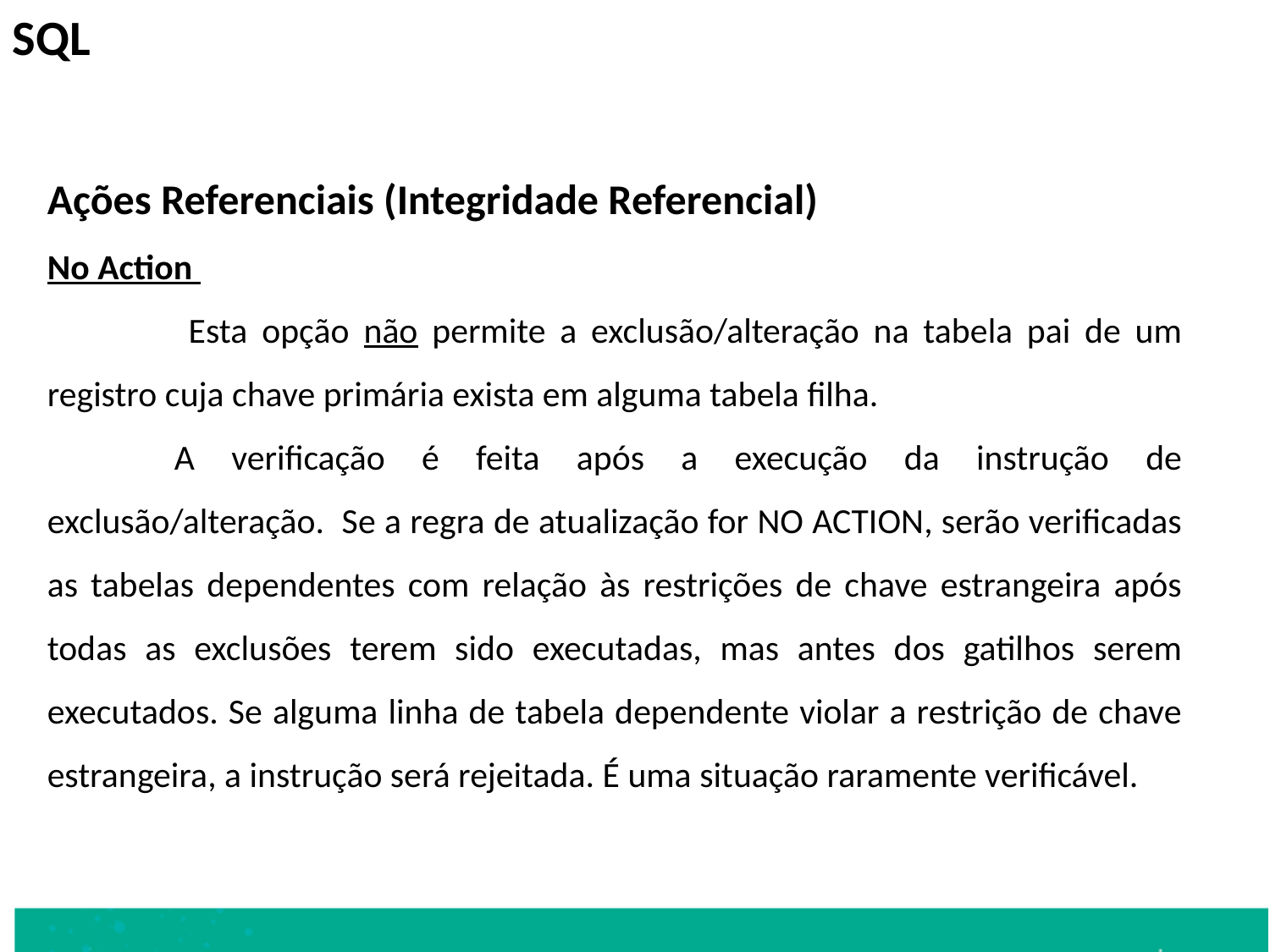

SQL
Ações Referenciais (Integridade Referencial)
No Action
	 Esta opção não permite a exclusão/alteração na tabela pai de um registro cuja chave primária exista em alguma tabela filha.
	A verificação é feita após a execução da instrução de exclusão/alteração.  Se a regra de atualização for NO ACTION, serão verificadas as tabelas dependentes com relação às restrições de chave estrangeira após todas as exclusões terem sido executadas, mas antes dos gatilhos serem executados. Se alguma linha de tabela dependente violar a restrição de chave estrangeira, a instrução será rejeitada. É uma situação raramente verificável.